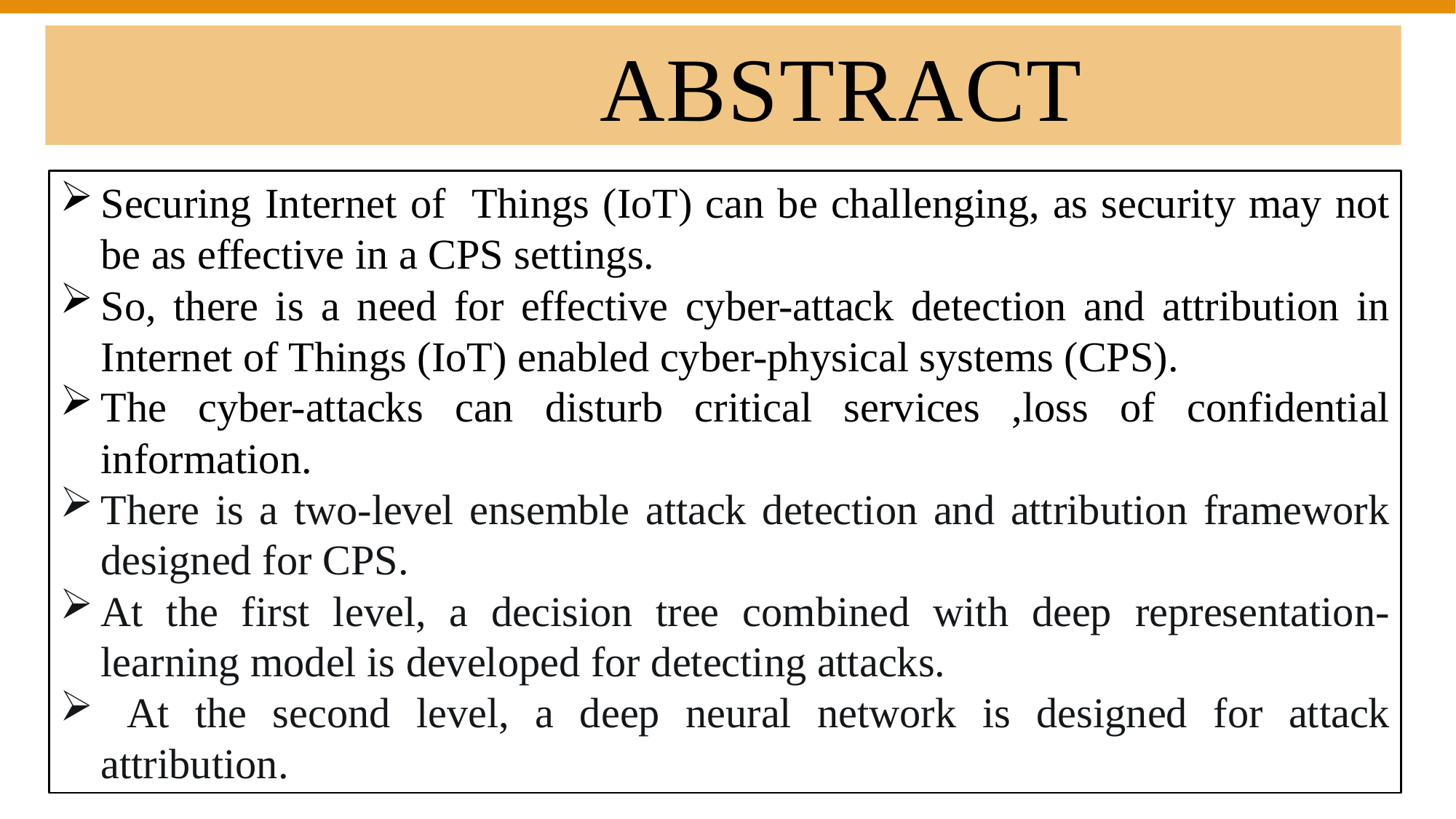

# abstract
Securing Internet of  Things (IoT) can be challenging, as security may not be as effective in a CPS settings.
So, there is a need for effective cyber-attack detection and attribution in Internet of Things (IoT) enabled cyber-physical systems (CPS).
The cyber-attacks can disturb critical services ,loss of confidential information.
There is a two-level ensemble attack detection and attribution framework designed for CPS.
At the first level, a decision tree combined with deep representation- learning model is developed for detecting attacks.
 At the second level, a deep neural network is designed for attack attribution.